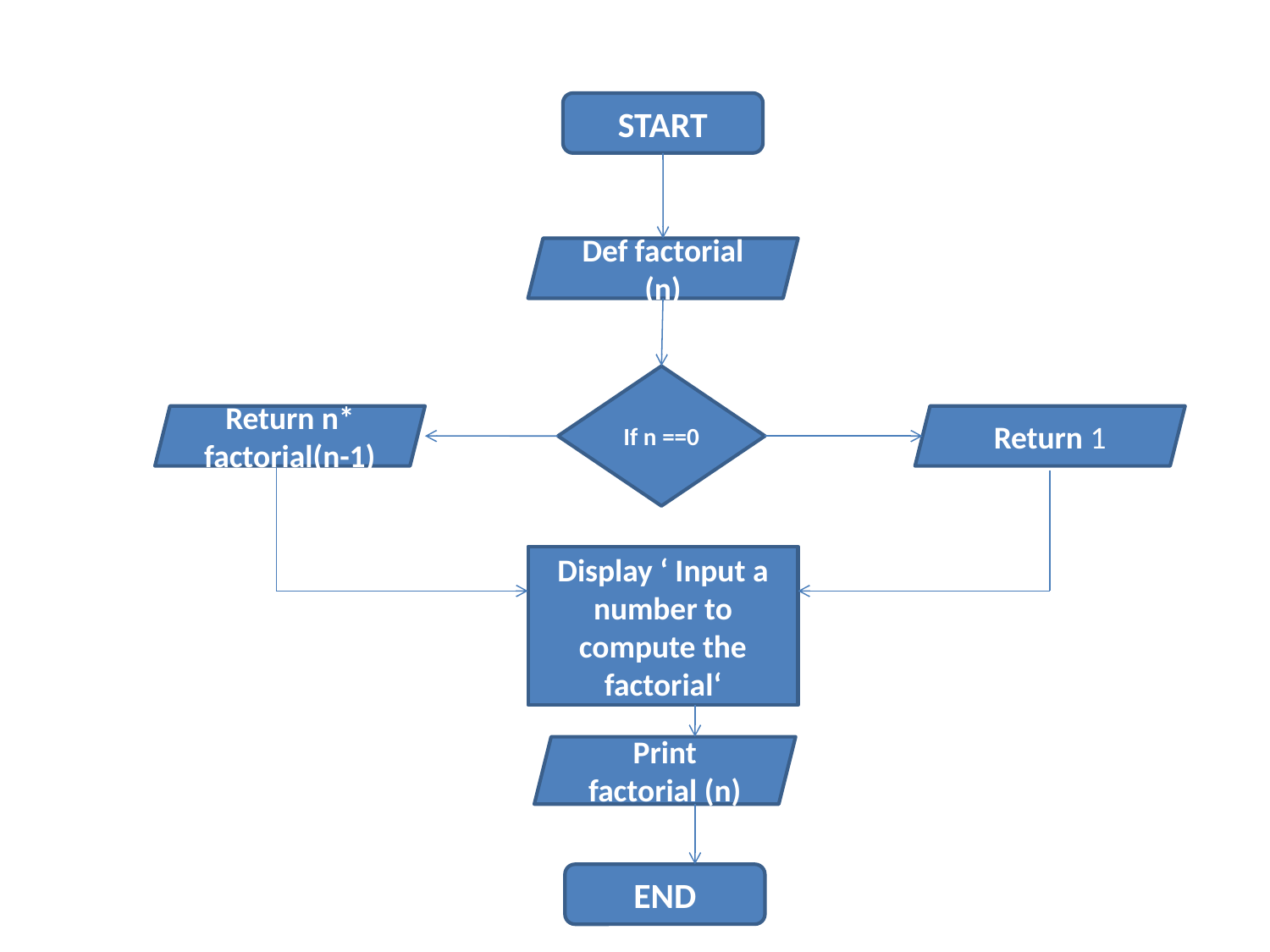

START
Def factorial (n)
If n ==0
Return n* factorial(n-1)
Return 1
Display ‘ Input a number to compute the factorial‘
Print factorial (n)
END